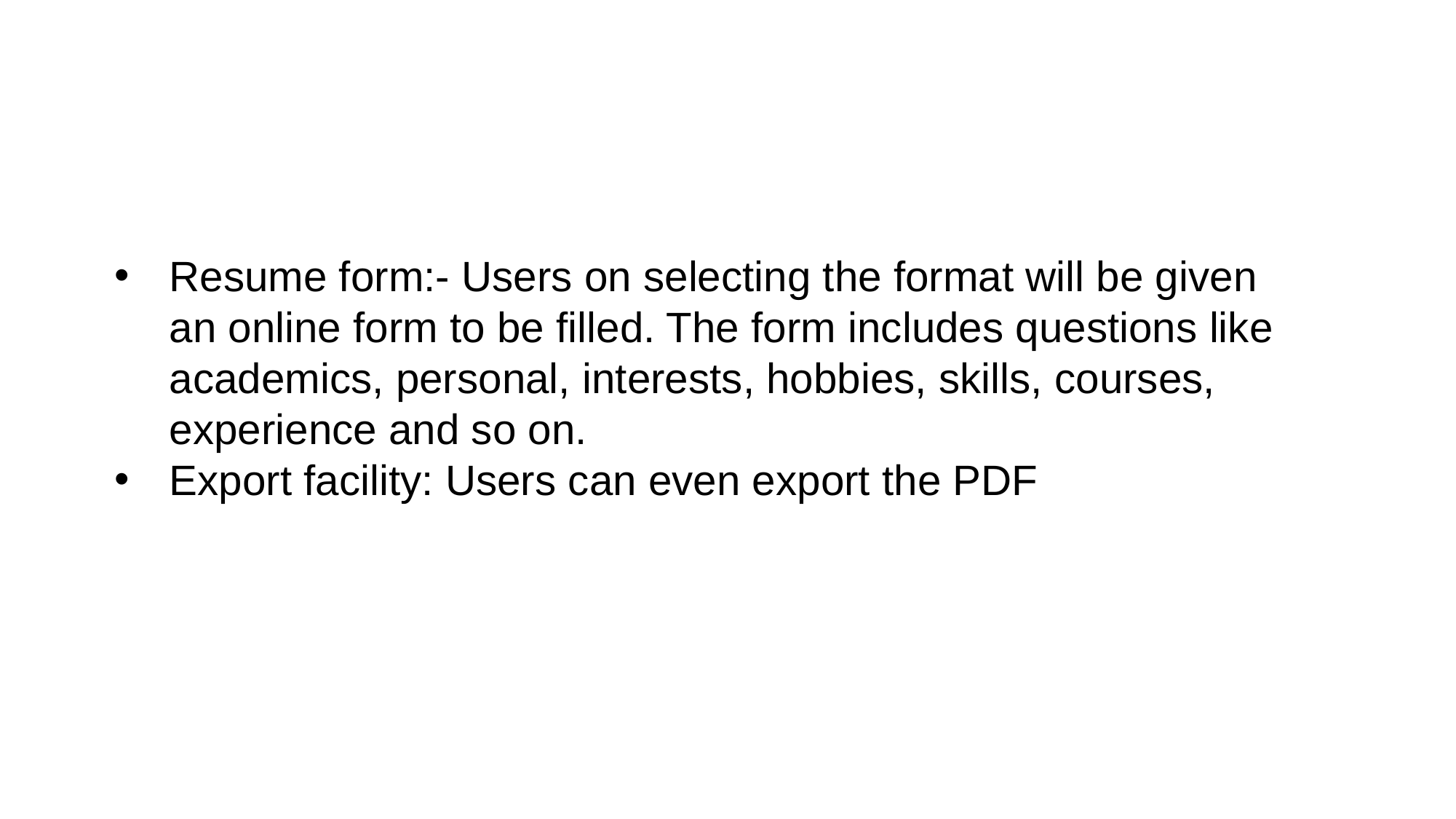

Resume form:- Users on selecting the format will be given an online form to be filled. The form includes questions like academics, personal, interests, hobbies, skills, courses, experience and so on.
Export facility: Users can even export the PDF